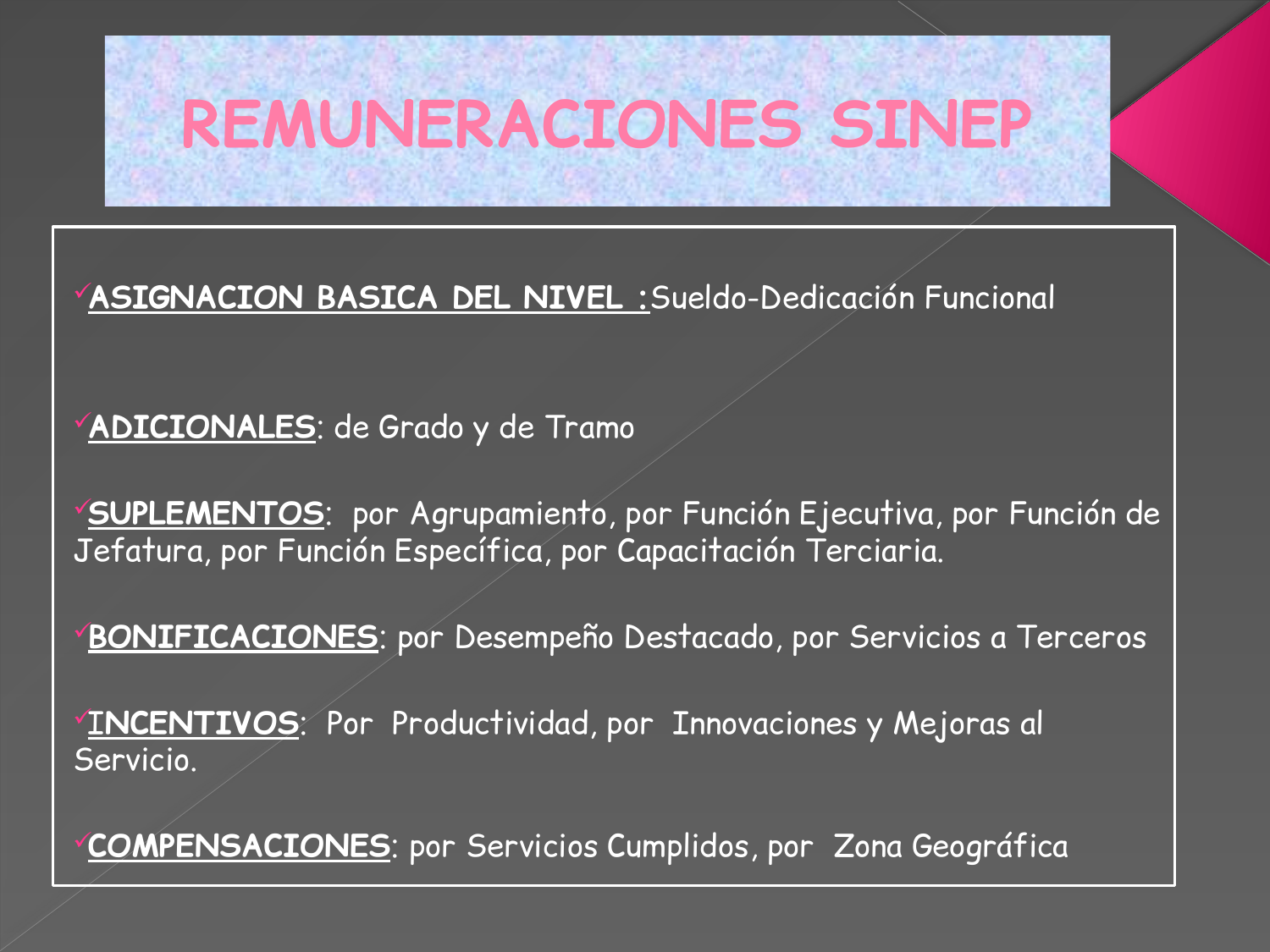

# REMUNERACIONES SINEP

ASIGNACION BASICA DEL NIVEL :Sueldo-Dedicación Funcional

ADICIONALES: de Grado y de Tramo

SUPLEMENTOS:  por Agrupamiento, por Función Ejecutiva, por Función de Jefatura, por Función Específica, por Capacitación Terciaria.

BONIFICACIONES: por Desempeño Destacado, por Servicios a Terceros

INCENTIVOS:  Por  Productividad, por  Innovaciones y Mejoras al Servicio.

COMPENSACIONES: por Servicios Cumplidos, por  Zona Geográfica